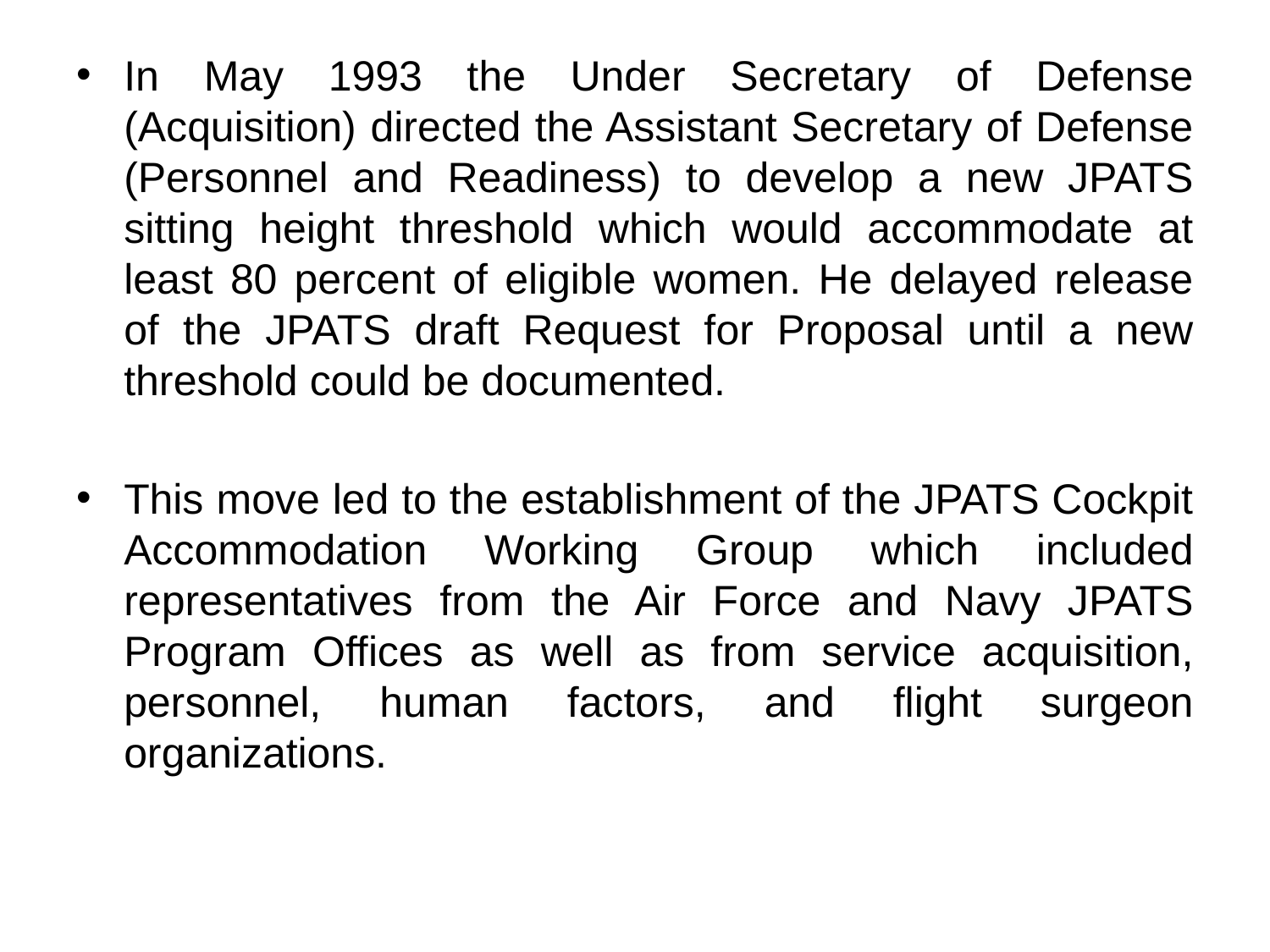

In May 1993 the Under Secretary of Defense (Acquisition) directed the Assistant Secretary of Defense (Personnel and Readiness) to develop a new JPATS sitting height threshold which would accommodate at least 80 percent of eligible women. He delayed release of the JPATS draft Request for Proposal until a new threshold could be documented.

This move led to the establishment of the JPATS Cockpit Accommodation Working Group which included representatives from the Air Force and Navy JPATS Program Offices as well as from service acquisition, personnel, human factors, and flight surgeon organizations.